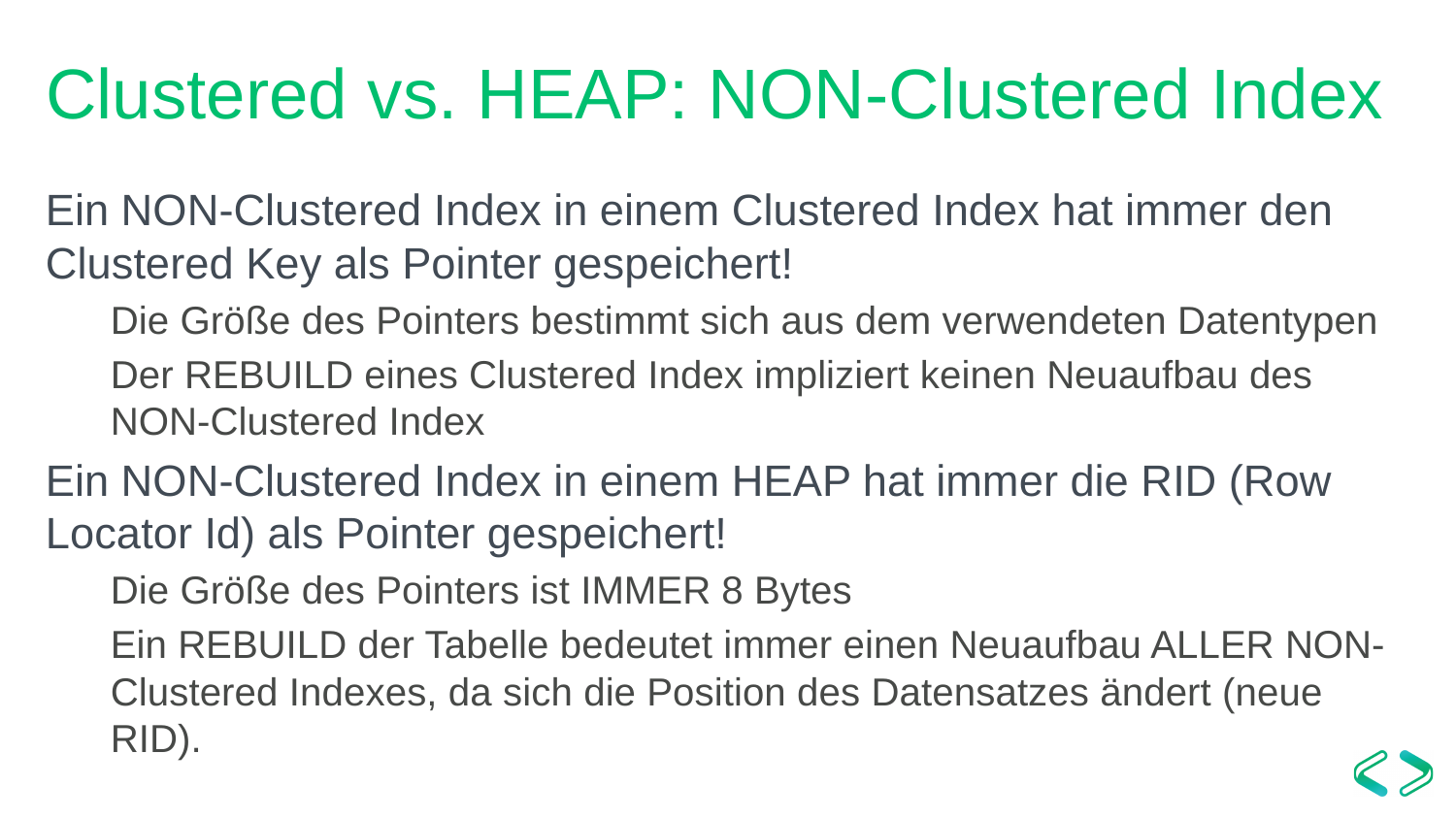

# Clustered vs. HEAP: NON-Clustered Index
Ein NON-Clustered Index in einem Clustered Index hat immer den Clustered Key als Pointer gespeichert!
Die Größe des Pointers bestimmt sich aus dem verwendeten Datentypen
Der REBUILD eines Clustered Index impliziert keinen Neuaufbau des NON-Clustered Index
Ein NON-Clustered Index in einem HEAP hat immer die RID (Row Locator Id) als Pointer gespeichert!
Die Größe des Pointers ist IMMER 8 Bytes
Ein REBUILD der Tabelle bedeutet immer einen Neuaufbau ALLER NON-Clustered Indexes, da sich die Position des Datensatzes ändert (neue RID).